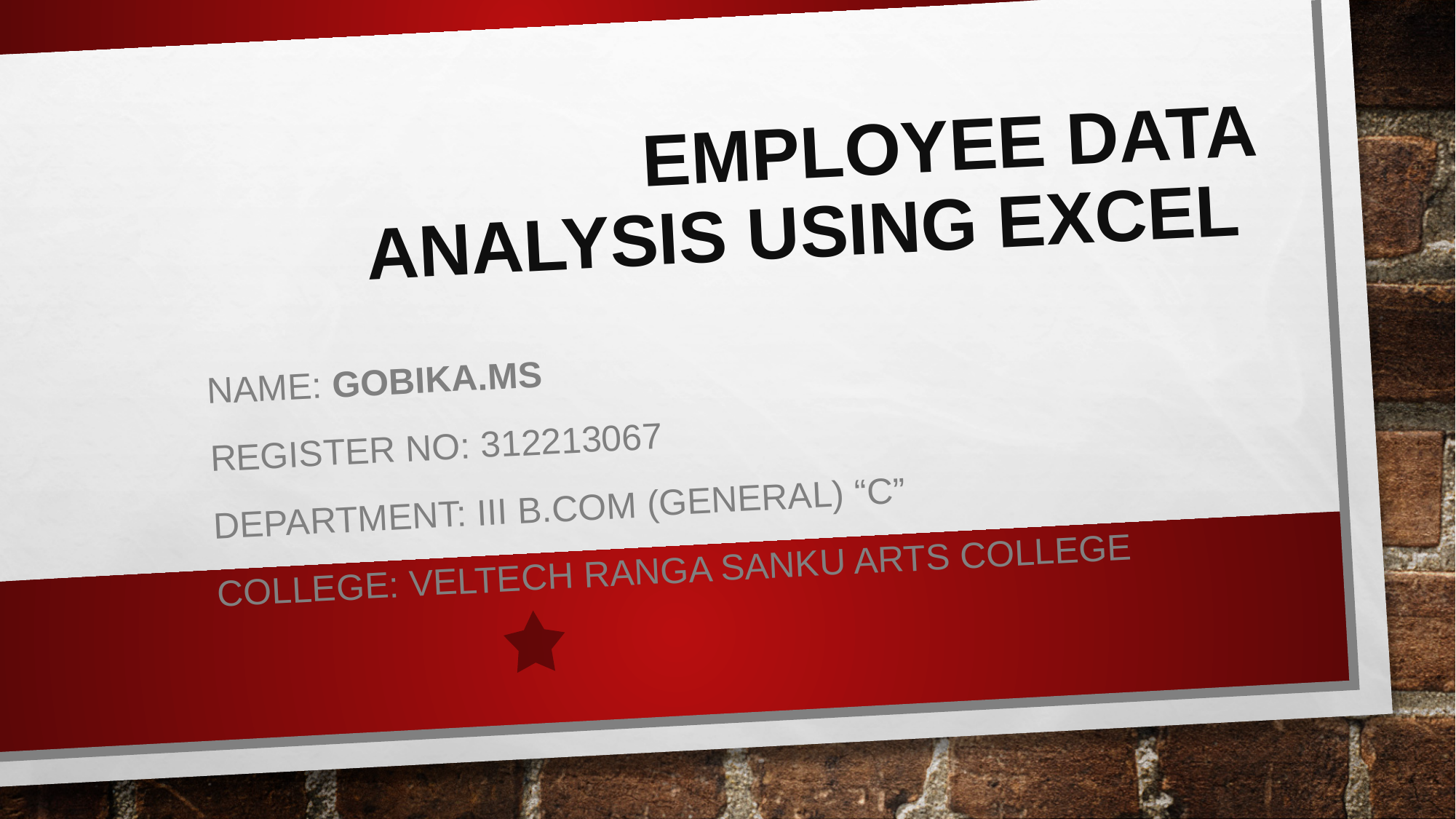

# Employee Data Analysis using Excel
NAME: GOBIKA.MS
REGISTER NO: 312213067
DEPARTMENT: III B.COM (General) “c”
COLLEGE: VELTECH RANGA SANKU ARTS COLLEGE